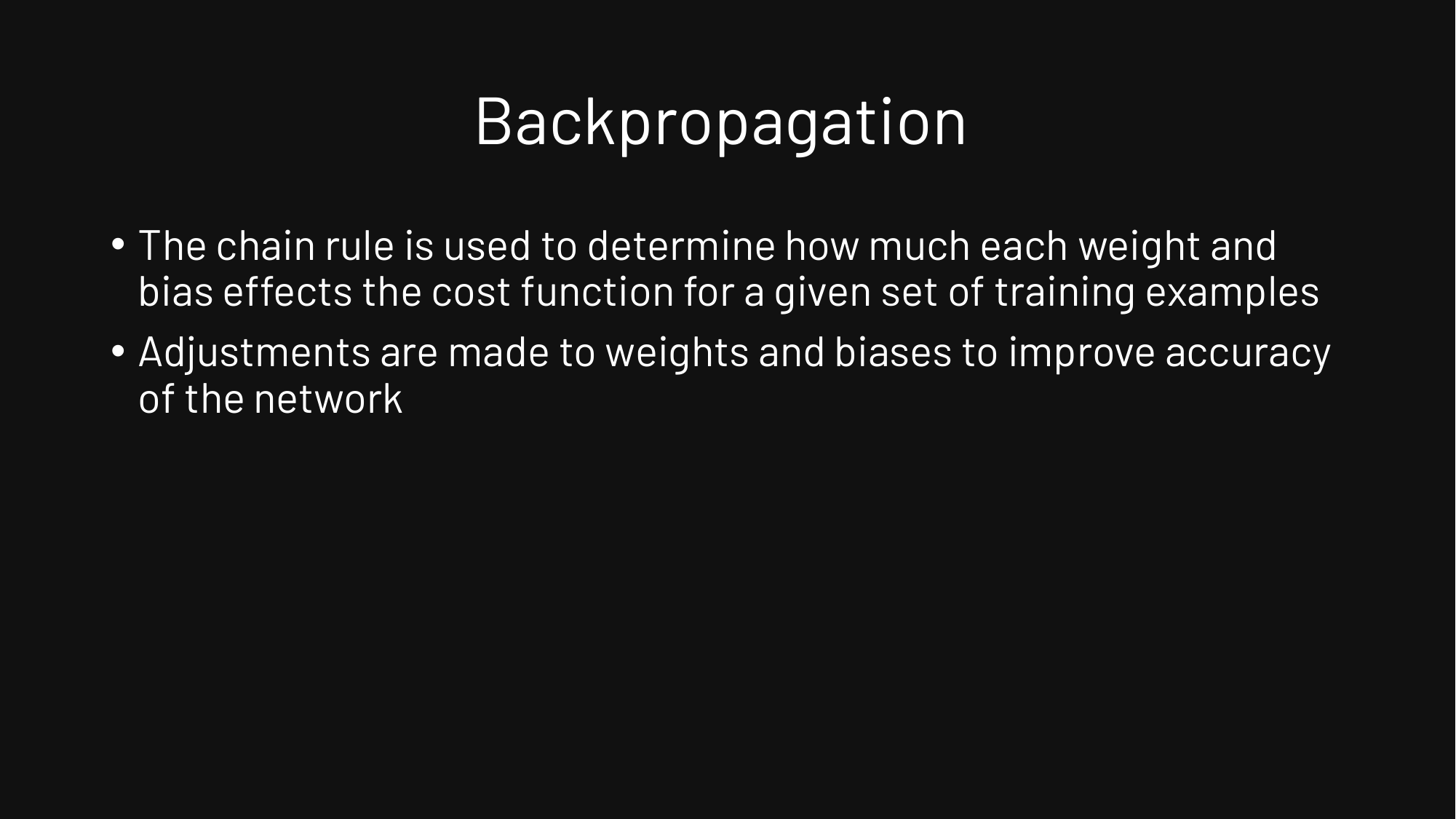

# Backpropagation
The chain rule is used to determine how much each weight and bias effects the cost function for a given set of training examples
Adjustments are made to weights and biases to improve accuracy of the network